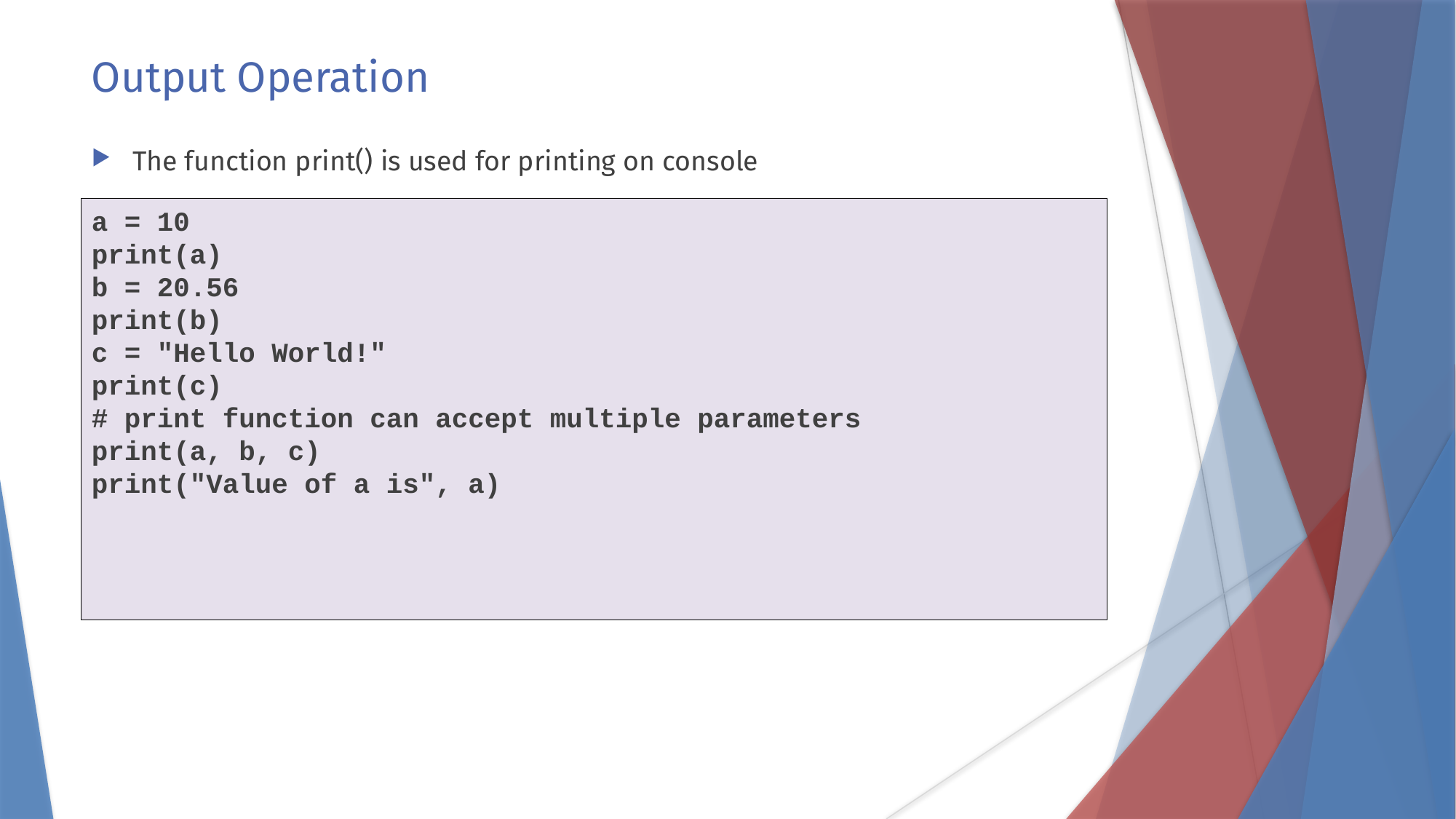

Output Operation
The function print() is used for printing on console
a = 10
print(a)
b = 20.56
print(b)
c = "Hello World!"
print(c)
# print function can accept multiple parameters
print(a, b, c)
print("Value of a is", a)